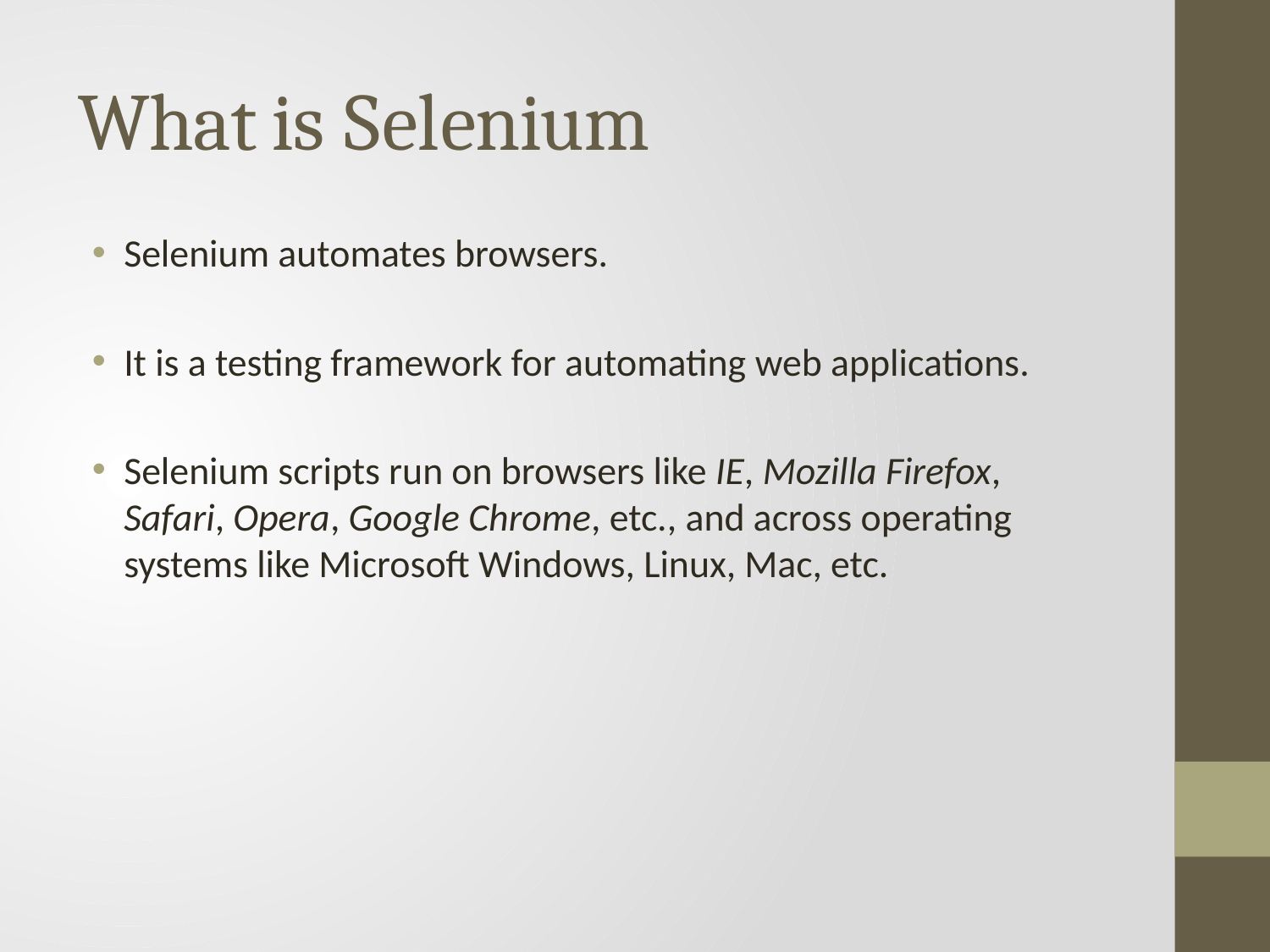

# What is Selenium
Selenium automates browsers.

It is a testing framework for automating web applications.

Selenium scripts run on browsers like IE, Mozilla Firefox, Safari, Opera, Google Chrome, etc., and across operating systems like Microsoft Windows, Linux, Mac, etc.